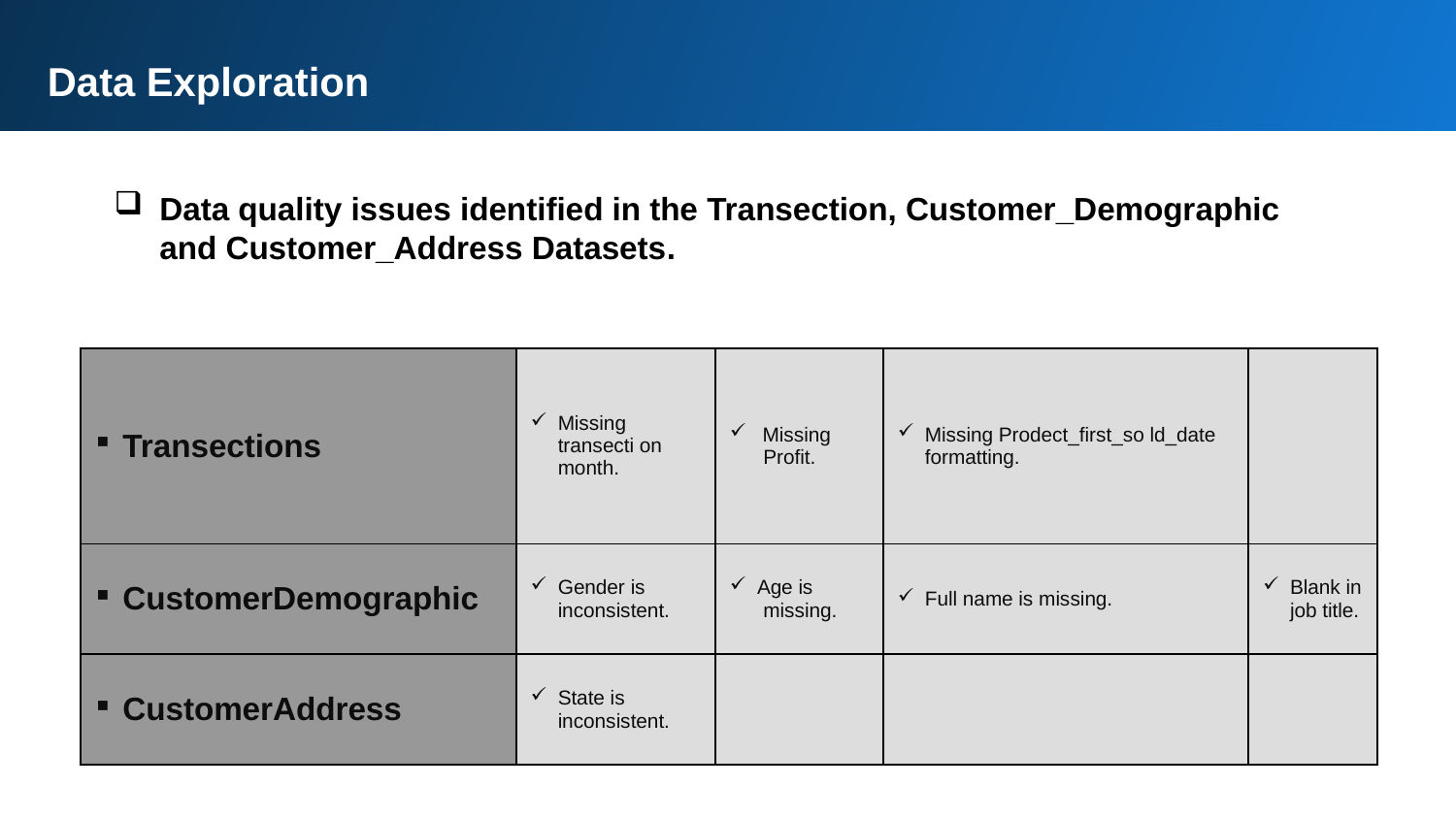

Data Exploration
Data quality issues identified in the Transection, Customer_Demographic and Customer_Address Datasets.
| Transections | Missing transecti on month. | Missing Profit. | Missing Prodect\_first\_so ld\_date formatting. |  |
| --- | --- | --- | --- | --- |
| CustomerDemographic | Gender is inconsistent. | Age is missing. | Full name is missing. | Blank in job title. |
| CustomerAddress | State is inconsistent. |  |  |  |